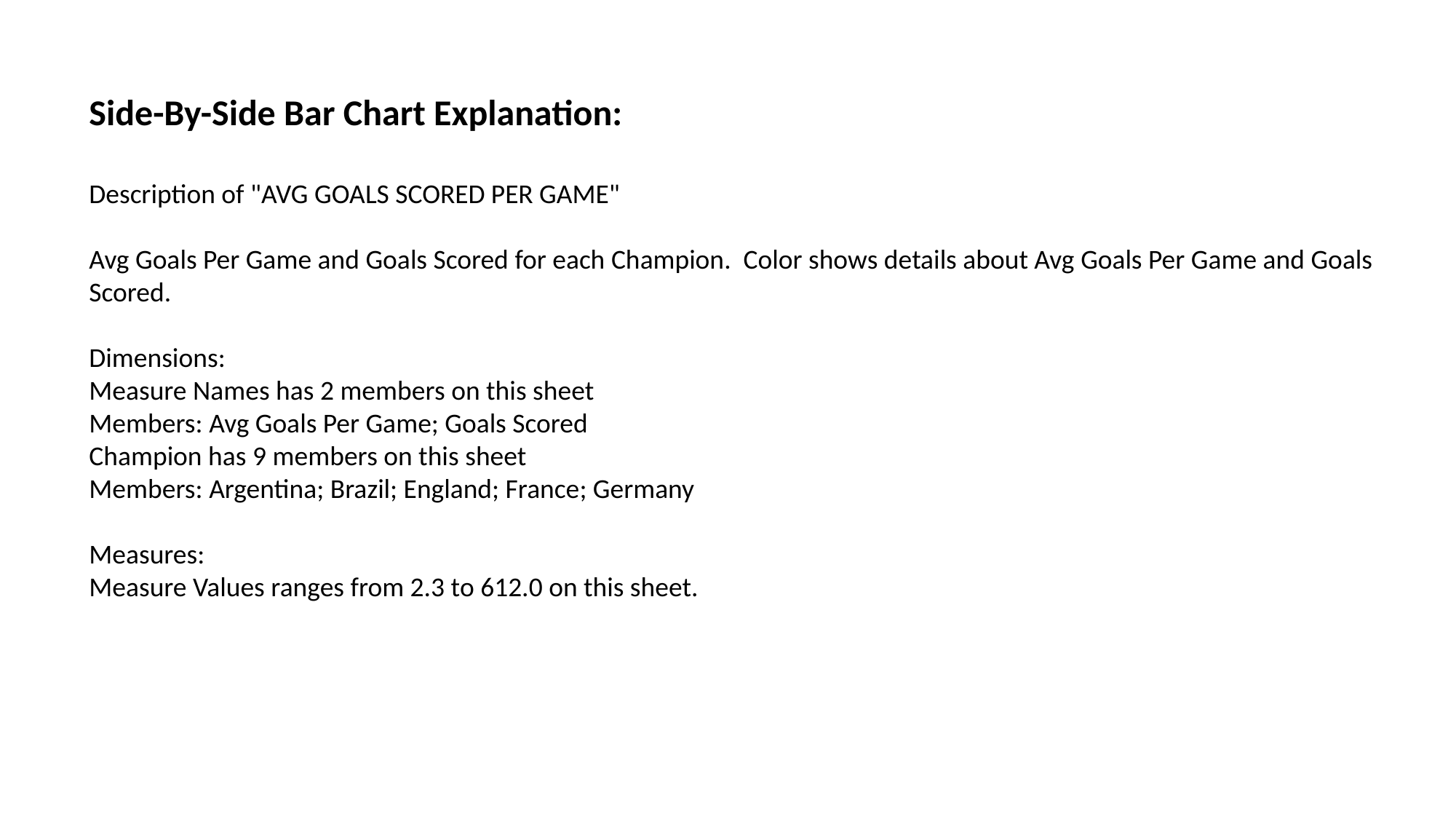

Side-By-Side Bar Chart Explanation:
Description of "AVG GOALS SCORED PER GAME"

Avg Goals Per Game and Goals Scored for each Champion.  Color shows details about Avg Goals Per Game and Goals Scored.

Dimensions:
Measure Names has 2 members on this sheet
Members: Avg Goals Per Game; Goals Scored
Champion has 9 members on this sheet
Members: Argentina; Brazil; England; France; Germany

Measures:
Measure Values ranges from 2.3 to 612.0 on this sheet.